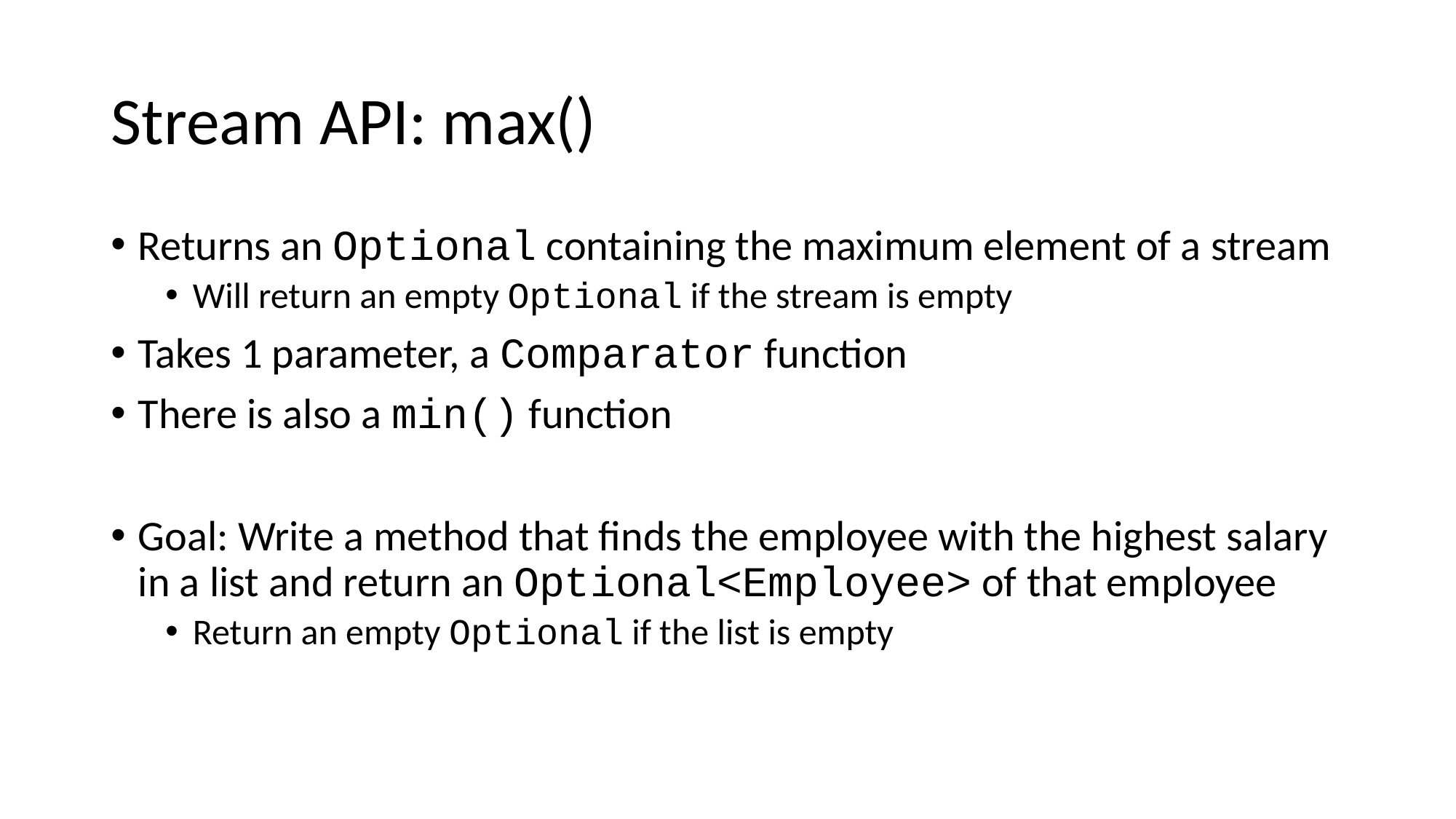

# Stream API: max()
Returns an Optional containing the maximum element of a stream
Will return an empty Optional if the stream is empty
Takes 1 parameter, a Comparator function
There is also a min() function

Goal: Write a method that finds the employee with the highest salary in a list and return an Optional<Employee> of that employee
Return an empty Optional if the list is empty